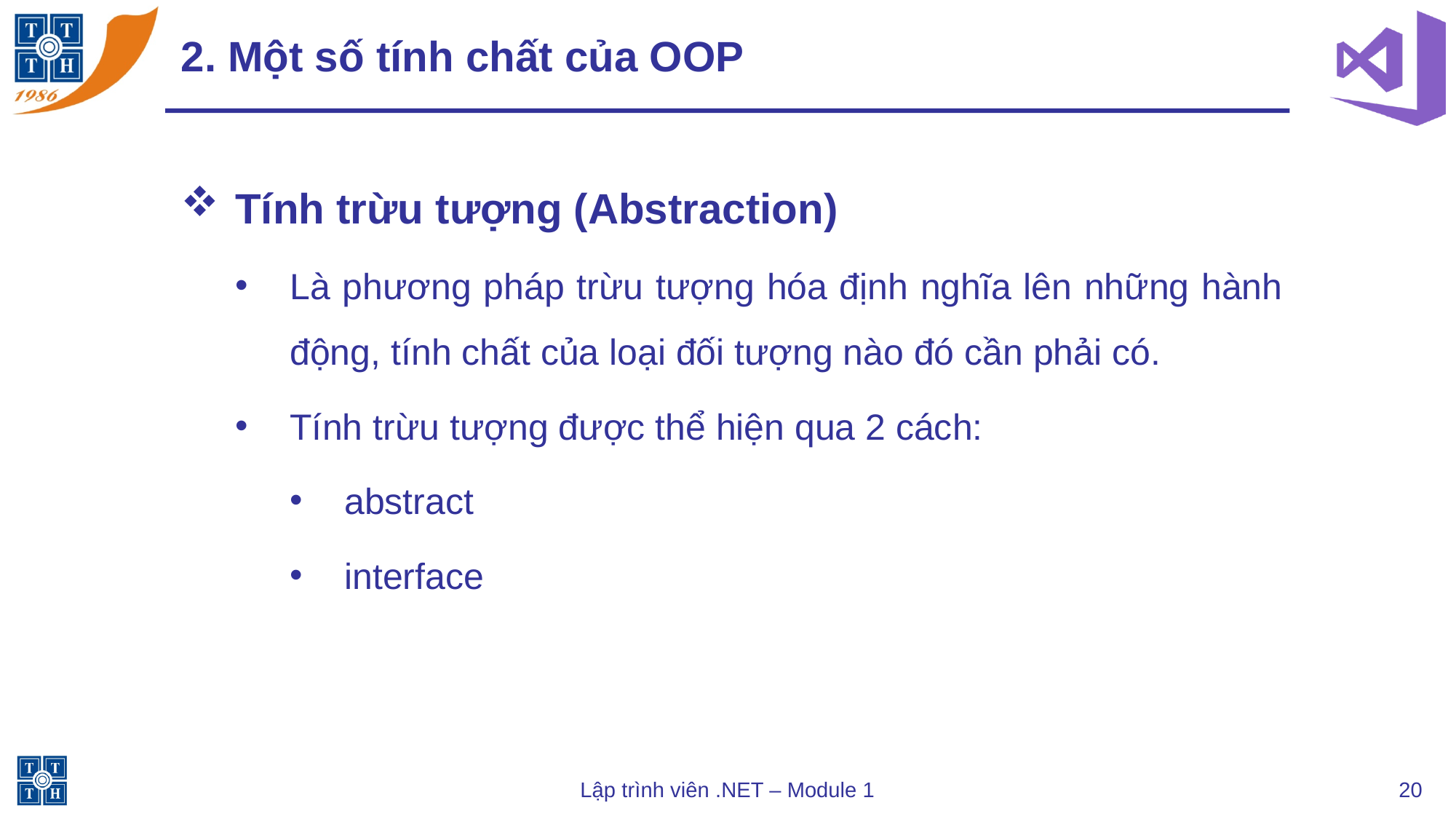

# 2. Một số tính chất của OOP
Tính trừu tượng (Abstraction)
Là phương pháp trừu tượng hóa định nghĩa lên những hành động, tính chất của loại đối tượng nào đó cần phải có.
Tính trừu tượng được thể hiện qua 2 cách:
abstract
interface